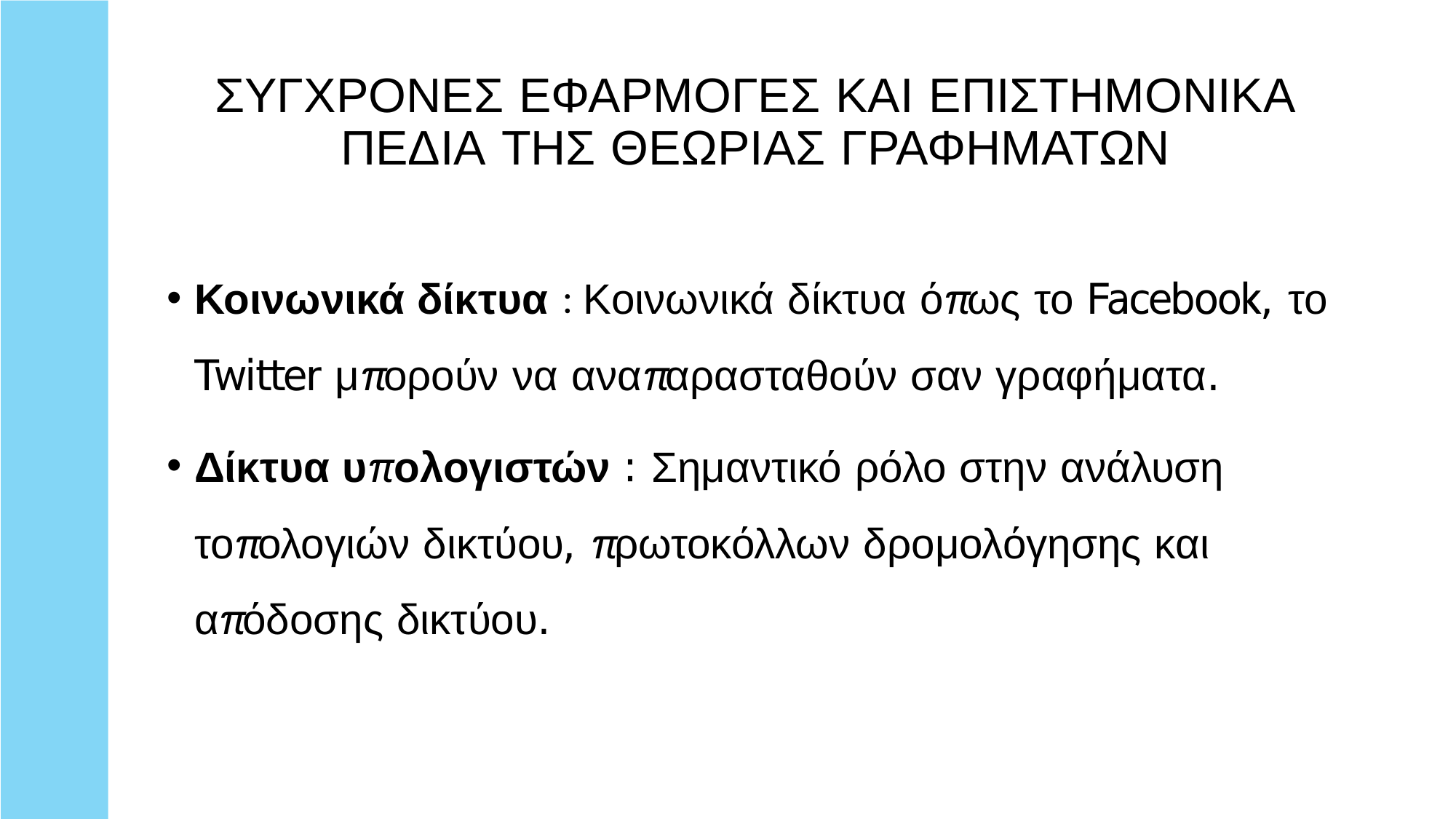

# ΣΥΓΧΡΟΝΕΣ ΕΦΑΡΜΟΓΕΣ ΚΑΙ ΕΠΙΣΤΗΜΟΝΙΚΑ ΠΕΔΙΑ ΤΗΣ ΘΕΩΡΙΑΣ ΓΡΑΦΗΜΑΤΩΝ
Κοινωνικά δίκτυα : Κοινωνικά δίκτυα όπως το Facebook, το Twitter μπορούν να αναπαρασταθούν σαν γραφήματα.
Δίκτυα υπολογιστών : Σημαντικό ρόλο στην ανάλυση τοπολογιών δικτύου, πρωτοκόλλων δρομολόγησης και απόδοσης δικτύου.